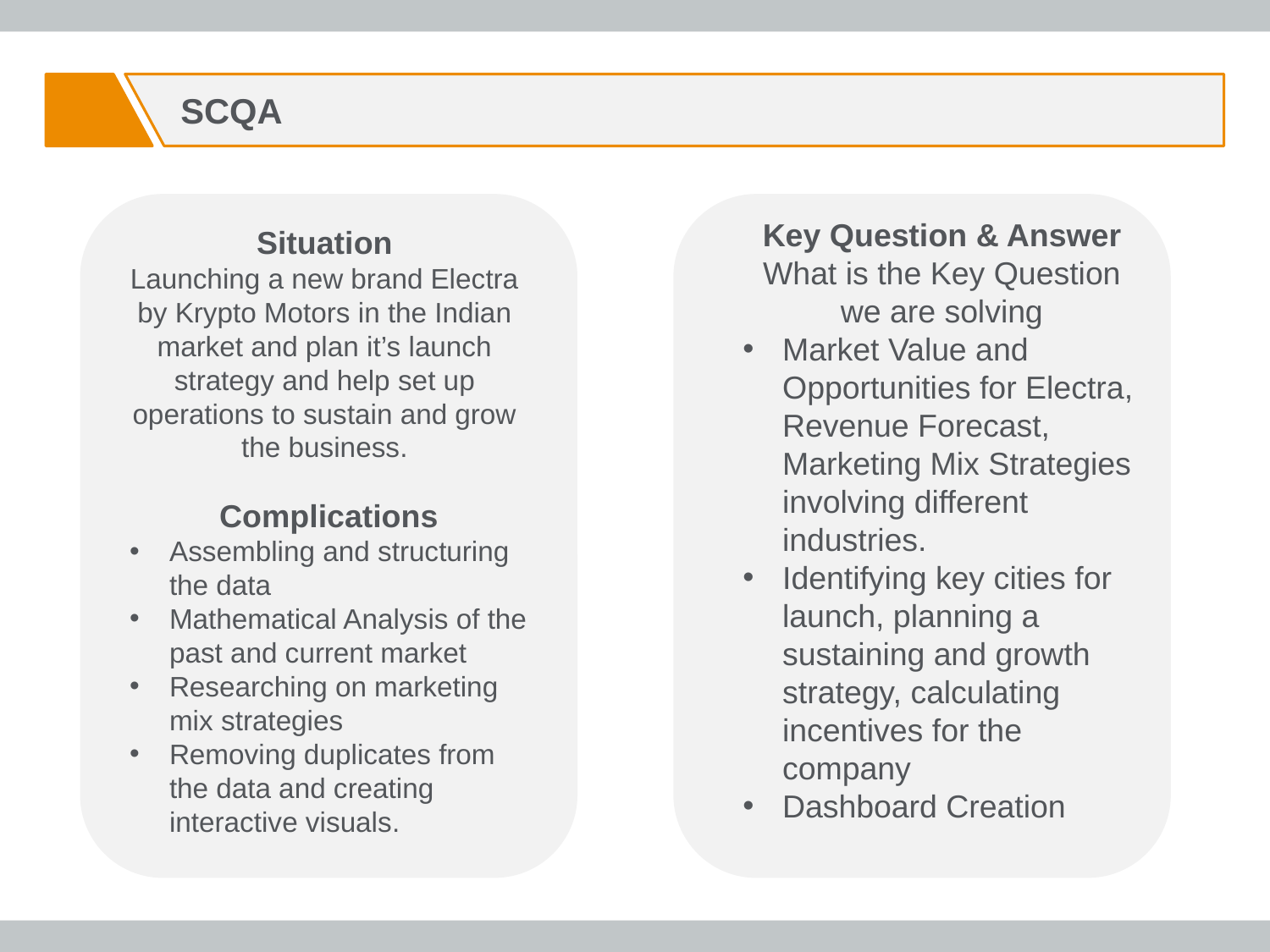

SCQA

Key Question & Answer
What is the Key Question we are solving
Market Value and Opportunities for Electra, Revenue Forecast, Marketing Mix Strategies involving different industries.
Identifying key cities for launch, planning a sustaining and growth strategy, calculating incentives for the company
Dashboard Creation
Situation
Launching a new brand Electra by Krypto Motors in the Indian market and plan it’s launch strategy and help set up operations to sustain and grow the business.
Complications
Assembling and structuring the data
Mathematical Analysis of the past and current market
Researching on marketing mix strategies
Removing duplicates from the data and creating interactive visuals.